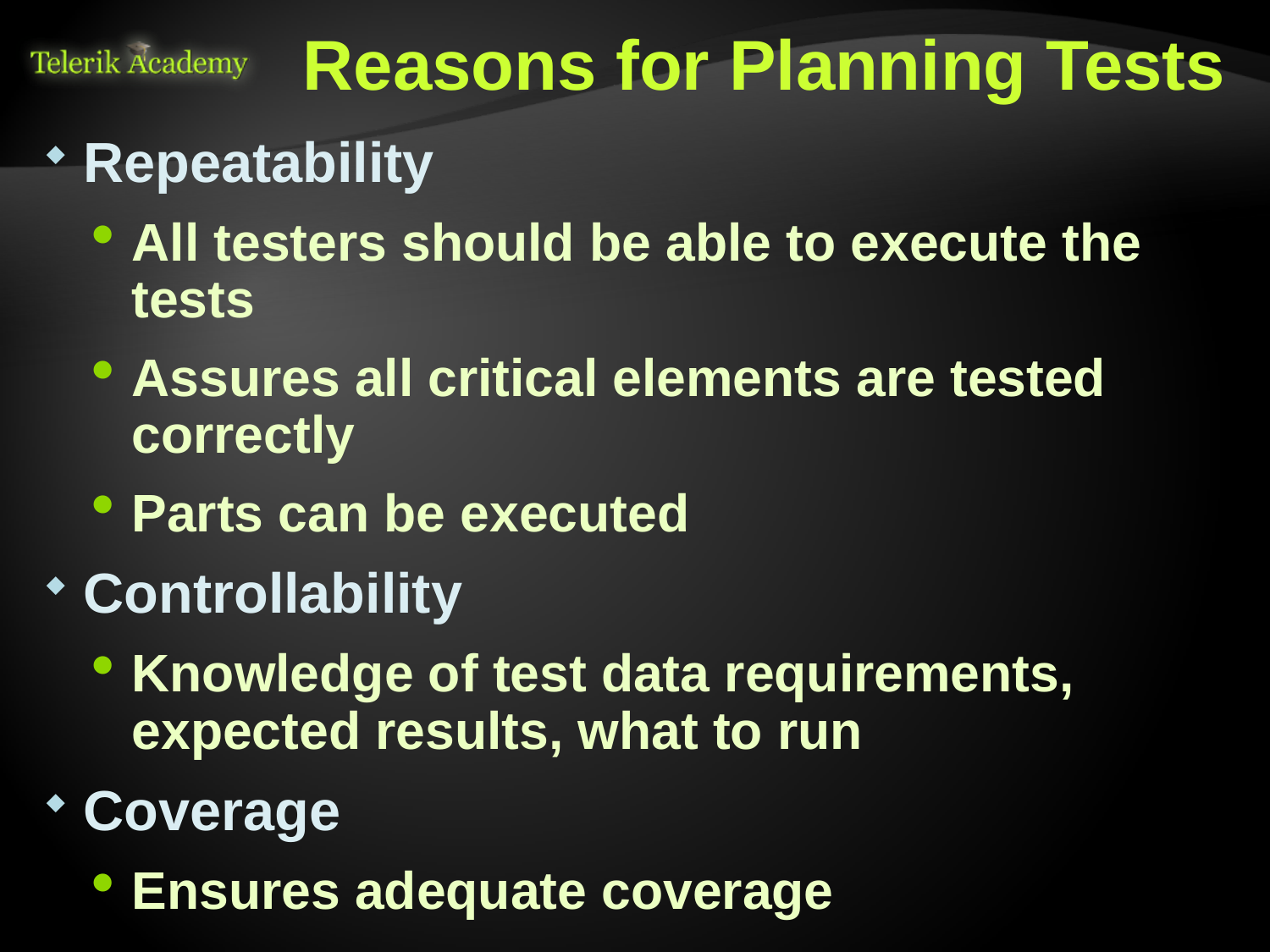

# Reasons for Planning Tests
Repeatability
All testers should be able to execute the tests
Assures all critical elements are tested correctly
Parts can be executed
Controllability
Knowledge of test data requirements, expected results, what to run
Coverage
Ensures adequate coverage